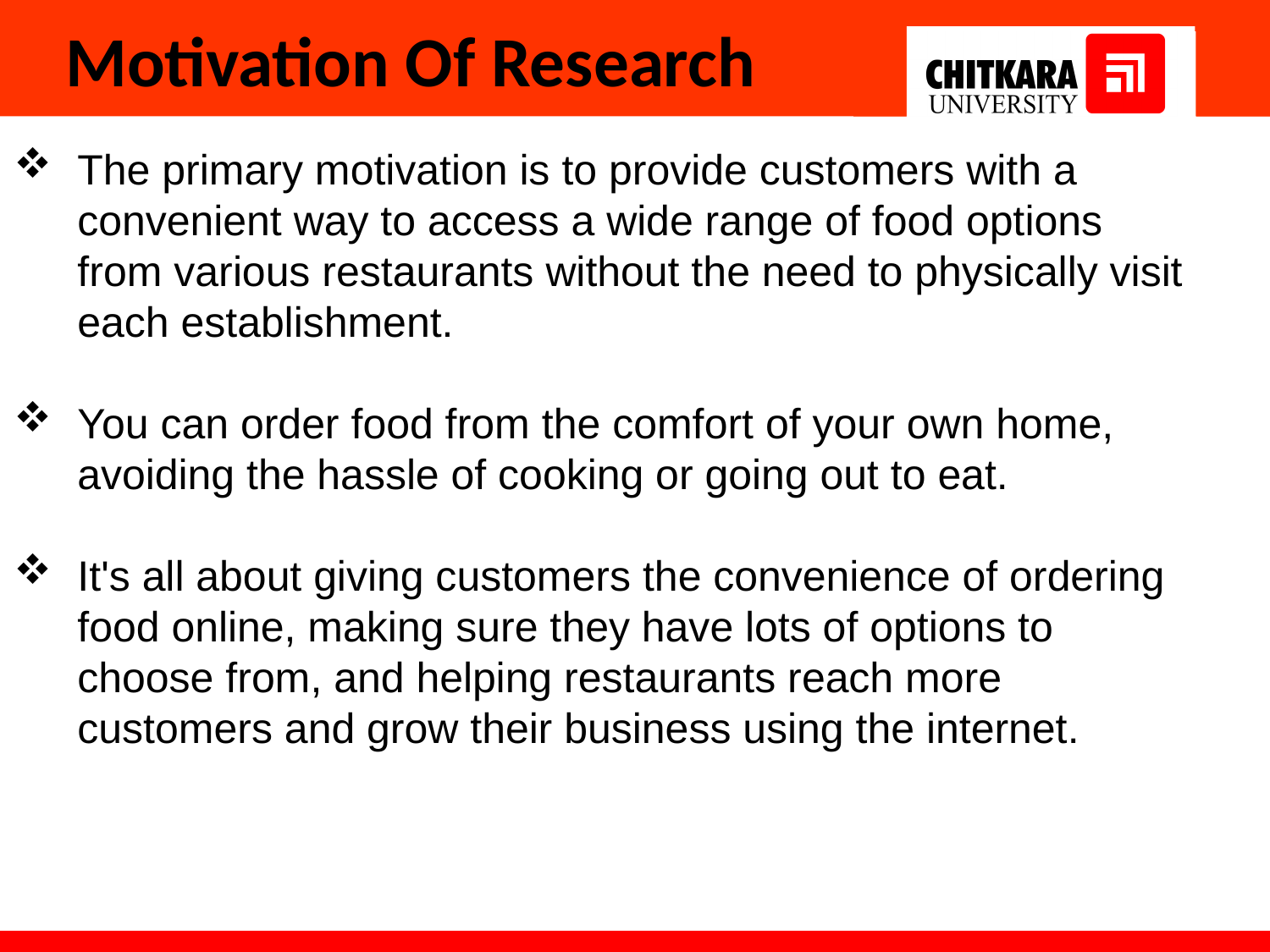

# Motivation Of Research
The primary motivation is to provide customers with a convenient way to access a wide range of food options from various restaurants without the need to physically visit each establishment.

You can order food from the comfort of your own home, avoiding the hassle of cooking or going out to eat.

It's all about giving customers the convenience of ordering food online, making sure they have lots of options to choose from, and helping restaurants reach more customers and grow their business using the internet.